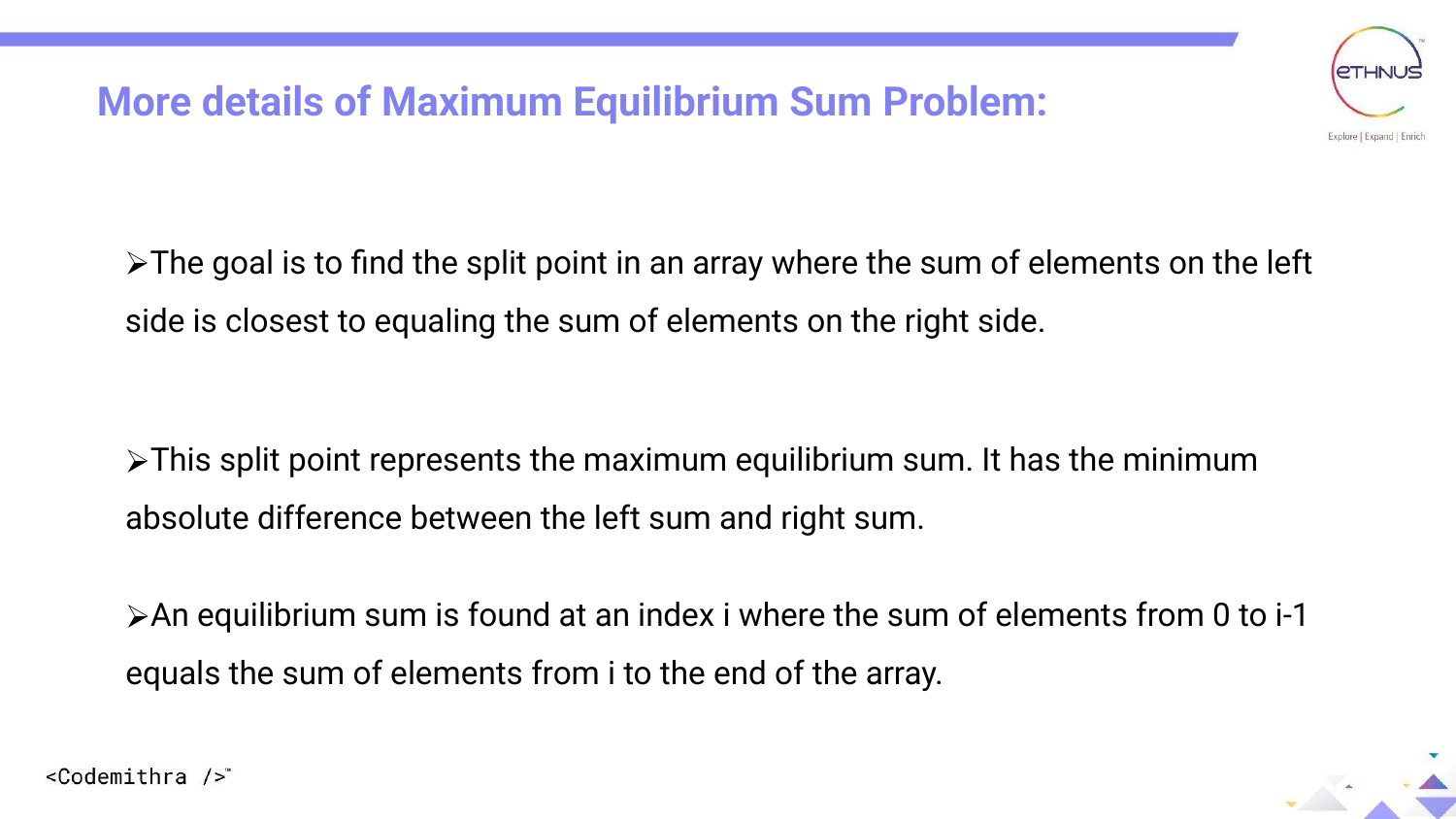

More details of Maximum Equilibrium Sum Problem:

The goal is to find the split point in an array where the sum of elements on the left side is closest to equaling the sum of elements on the right side.
This split point represents the maximum equilibrium sum. It has the minimum absolute difference between the left sum and right sum.
An equilibrium sum is found at an index i where the sum of elements from 0 to i-1 equals the sum of elements from i to the end of the array.